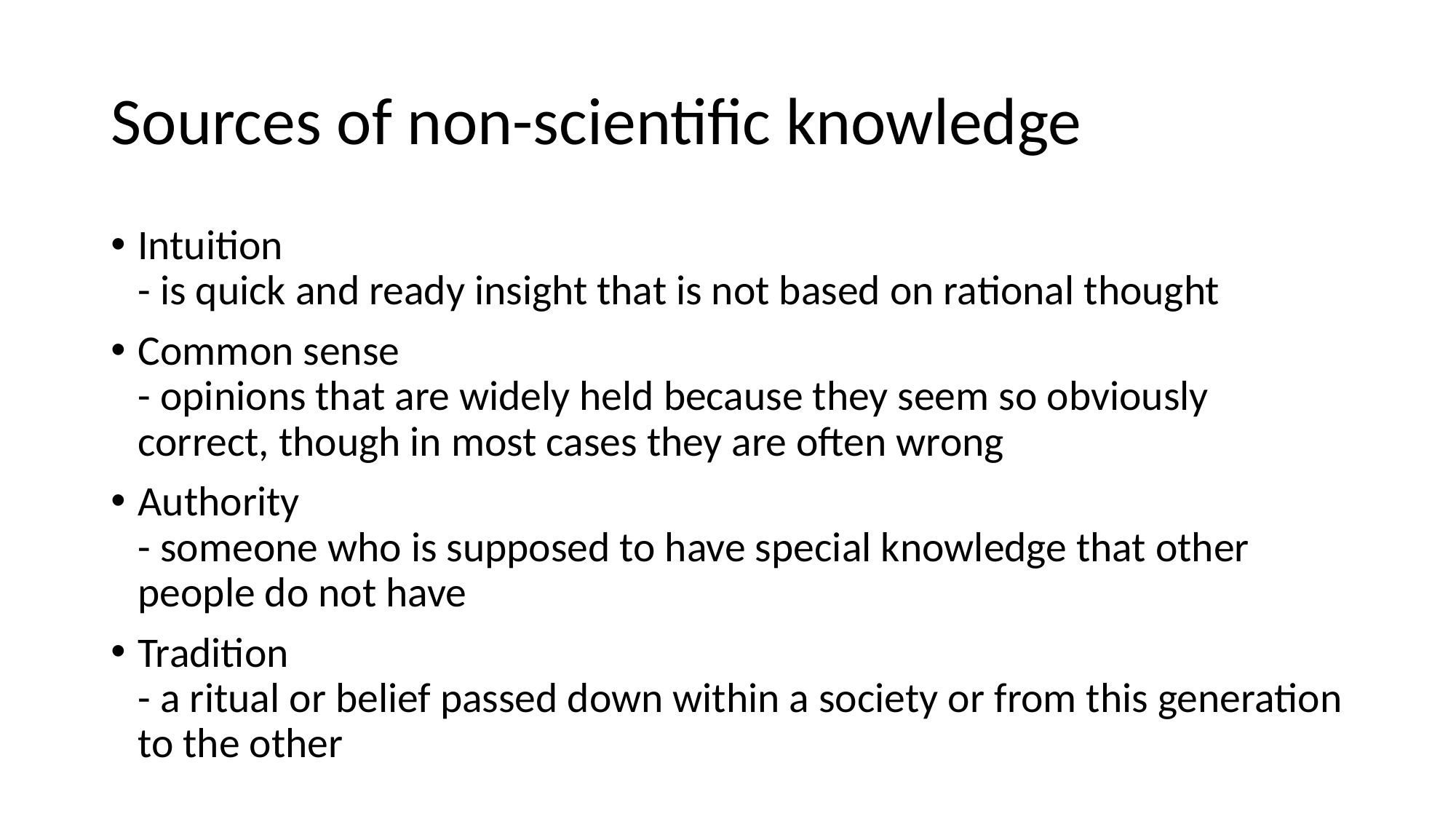

# Sources of non-scientific knowledge
Intuition
- is quick and ready insight that is not based on rational thought
Common sense
- opinions that are widely held because they seem so obviously correct, though in most cases they are often wrong
Authority
- someone who is supposed to have special knowledge that other people do not have
Tradition
- a ritual or belief passed down within a society or from this generation to the other